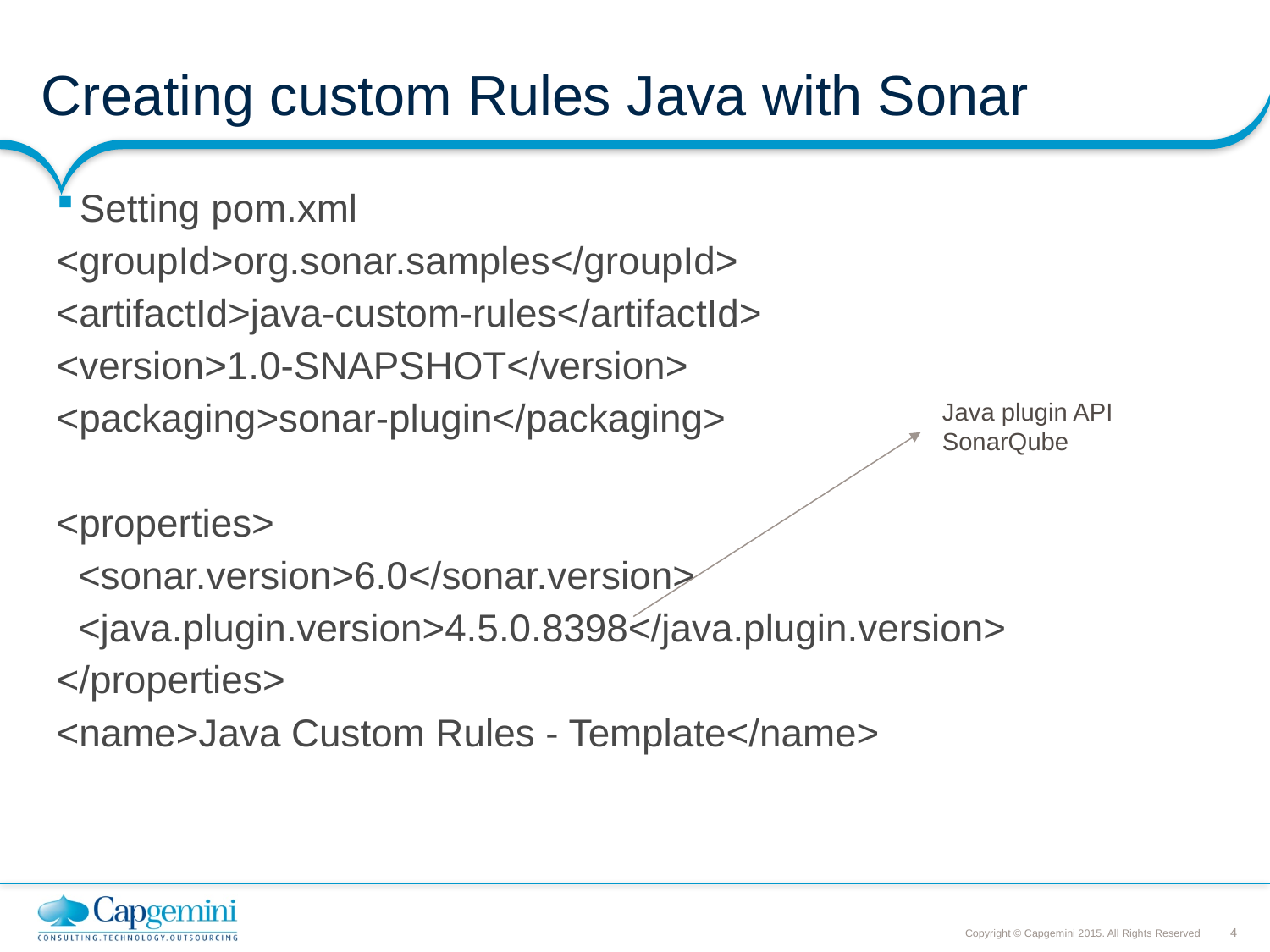

# Creating custom Rules Java with Sonar
Setting pom.xml
<groupId>org.sonar.samples</groupId>
<artifactId>java-custom-rules</artifactId>
<version>1.0-SNAPSHOT</version>
<packaging>sonar-plugin</packaging>

<properties>
  <sonar.version>6.0</sonar.version>
  <java.plugin.version>4.5.0.8398</java.plugin.version>
</properties>
<name>Java Custom Rules - Template</name>

Java plugin API SonarQube